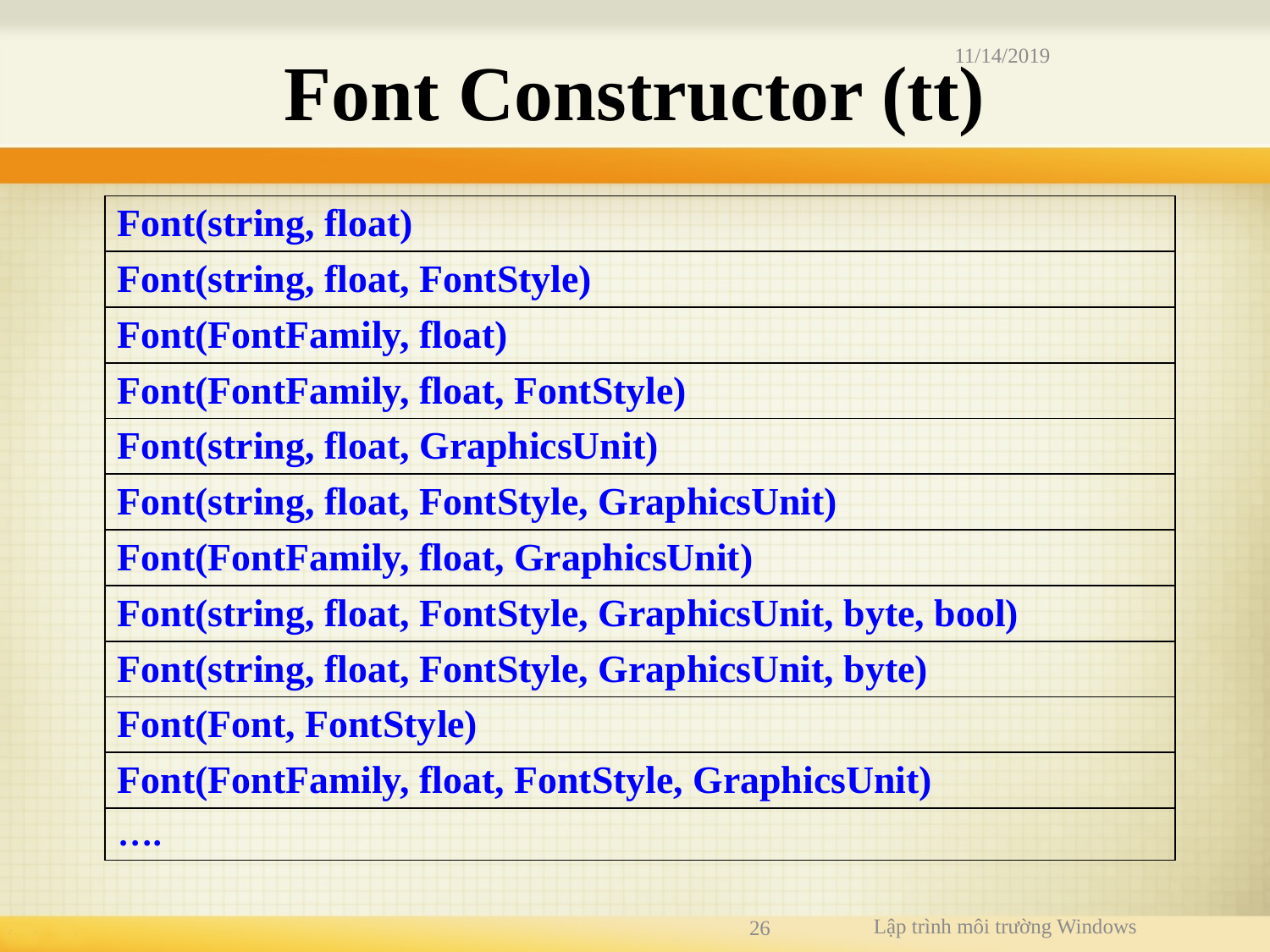

# Font Constructor (tt)
11/14/2019
| Font(string, float) |
| --- |
| Font(string, float, FontStyle) |
| Font(FontFamily, float) |
| Font(FontFamily, float, FontStyle) |
| Font(string, float, GraphicsUnit) |
| Font(string, float, FontStyle, GraphicsUnit) |
| Font(FontFamily, float, GraphicsUnit) |
| Font(string, float, FontStyle, GraphicsUnit, byte, bool) |
| Font(string, float, FontStyle, GraphicsUnit, byte) |
| Font(Font, FontStyle) |
| Font(FontFamily, float, FontStyle, GraphicsUnit) |
| …. |
Lập trình môi trường Windows
26